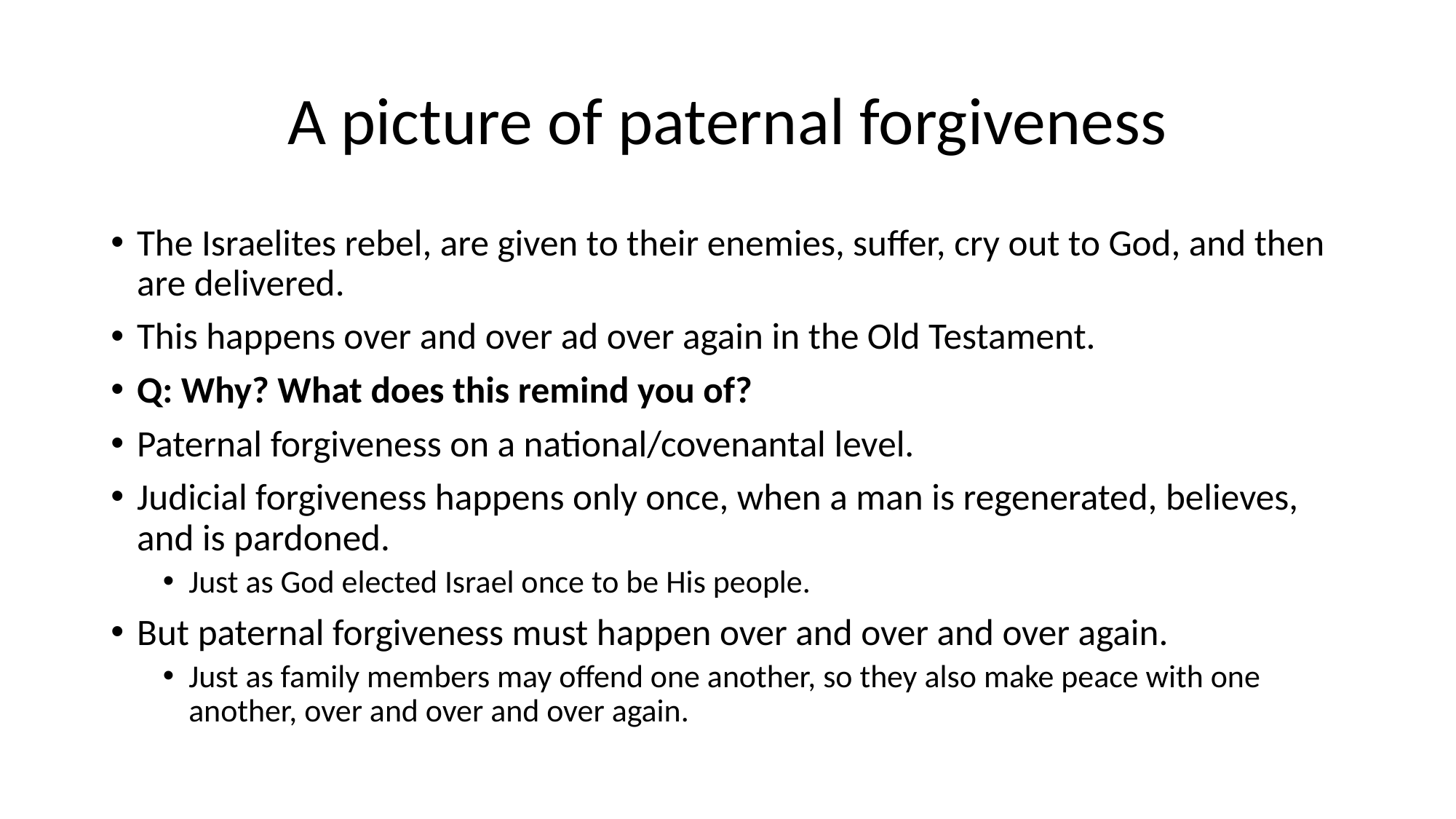

# A picture of paternal forgiveness
The Israelites rebel, are given to their enemies, suffer, cry out to God, and then are delivered.
This happens over and over ad over again in the Old Testament.
Q: Why? What does this remind you of?
Paternal forgiveness on a national/covenantal level.
Judicial forgiveness happens only once, when a man is regenerated, believes, and is pardoned.
Just as God elected Israel once to be His people.
But paternal forgiveness must happen over and over and over again.
Just as family members may offend one another, so they also make peace with one another, over and over and over again.